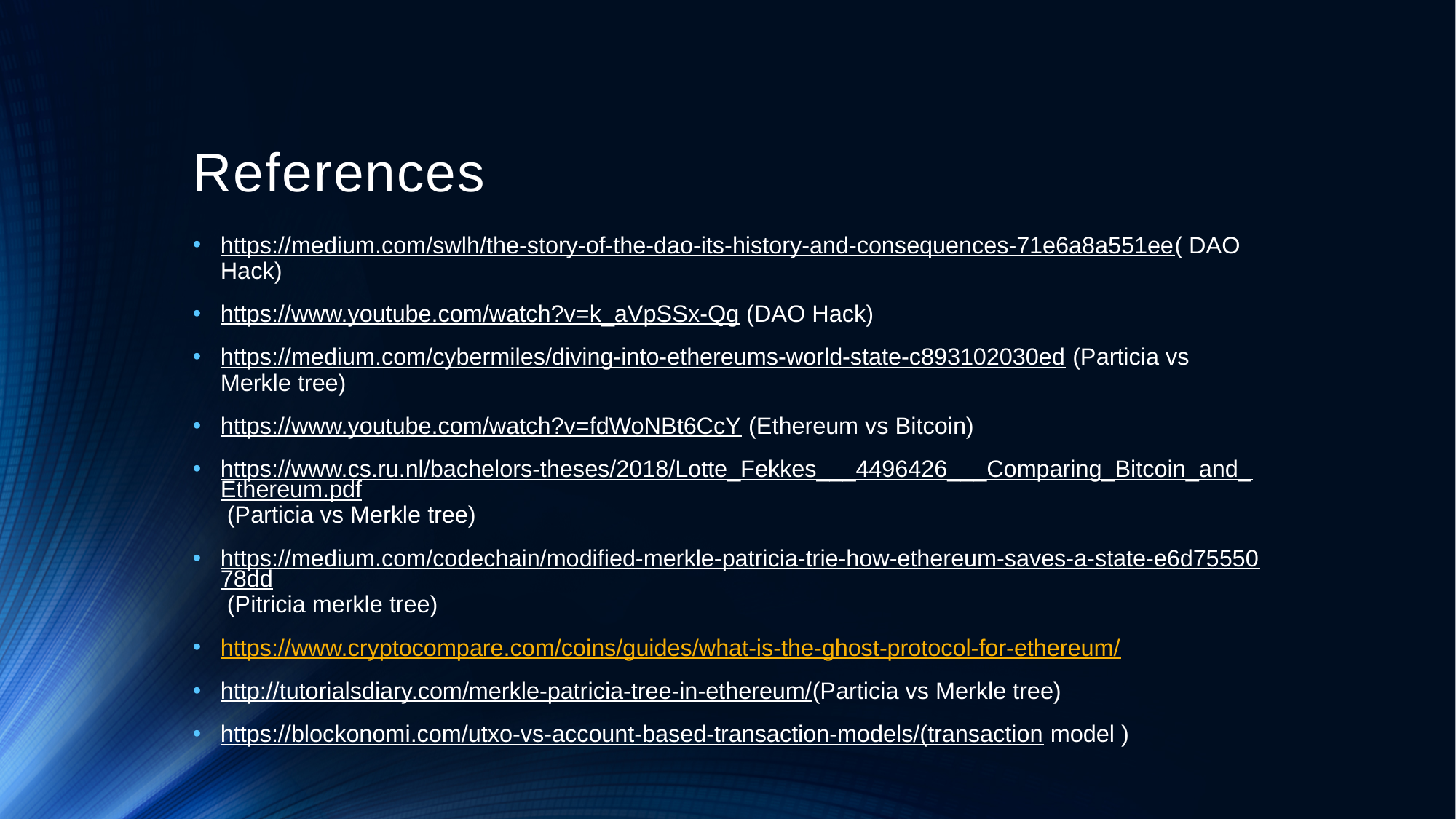

# References
https://medium.com/swlh/the-story-of-the-dao-its-history-and-consequences-71e6a8a551ee( DAO Hack)
https://www.youtube.com/watch?v=k_aVpSSx-Qg (DAO Hack)
https://medium.com/cybermiles/diving-into-ethereums-world-state-c893102030ed (Particia vs Merkle tree)
https://www.youtube.com/watch?v=fdWoNBt6CcY (Ethereum vs Bitcoin)
https://www.cs.ru.nl/bachelors-theses/2018/Lotte_Fekkes___4496426___Comparing_Bitcoin_and_Ethereum.pdf (Particia vs Merkle tree)
https://medium.com/codechain/modified-merkle-patricia-trie-how-ethereum-saves-a-state-e6d7555078dd (Pitricia merkle tree)
https://www.cryptocompare.com/coins/guides/what-is-the-ghost-protocol-for-ethereum/
http://tutorialsdiary.com/merkle-patricia-tree-in-ethereum/(Particia vs Merkle tree)
https://blockonomi.com/utxo-vs-account-based-transaction-models/(transaction model )